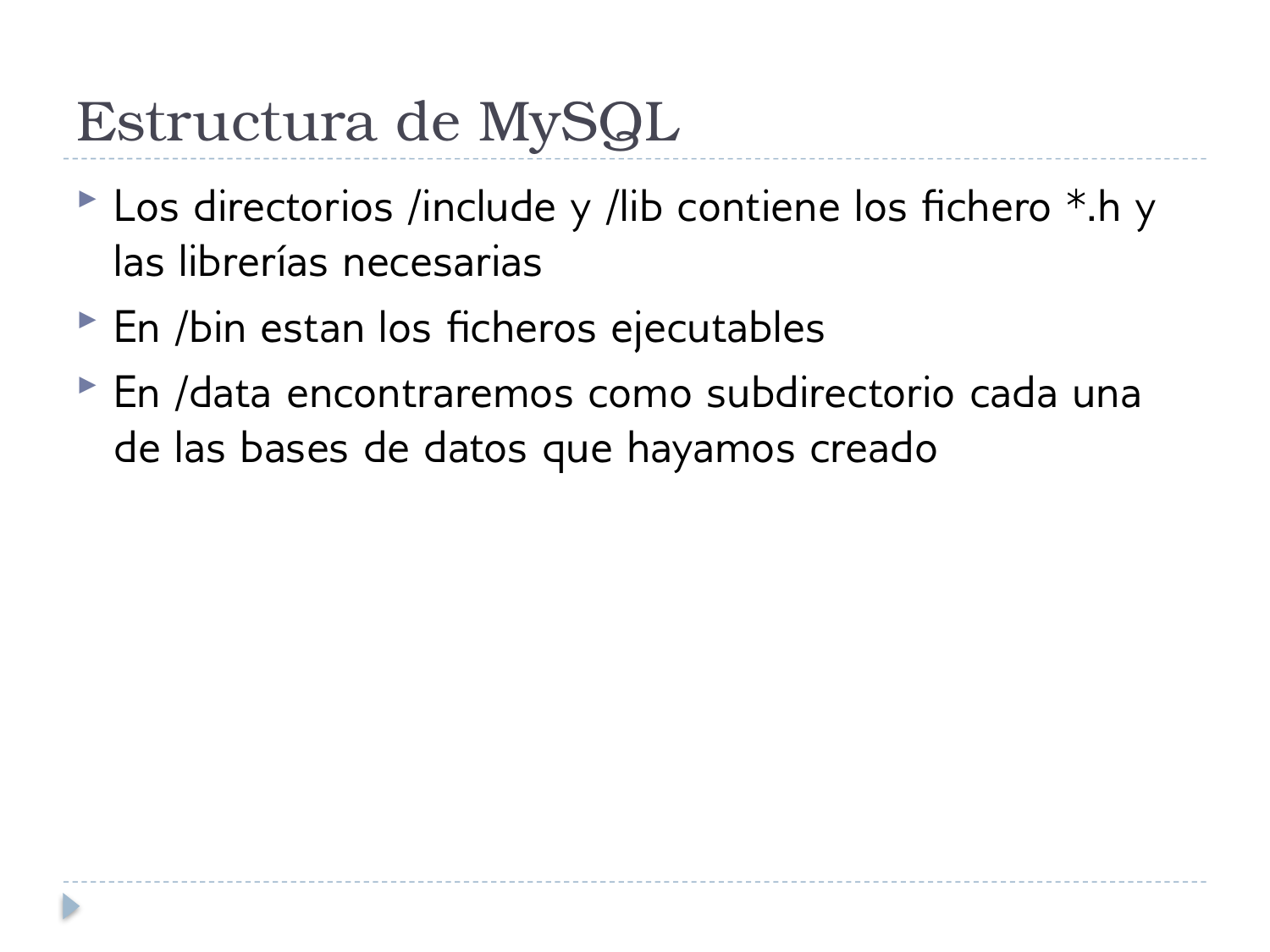

# Estructura de MySQL
Los directorios /include y /lib contiene los fichero *.h y las librerías necesarias
En /bin estan los ficheros ejecutables
En /data encontraremos como subdirectorio cada una de las bases de datos que hayamos creado